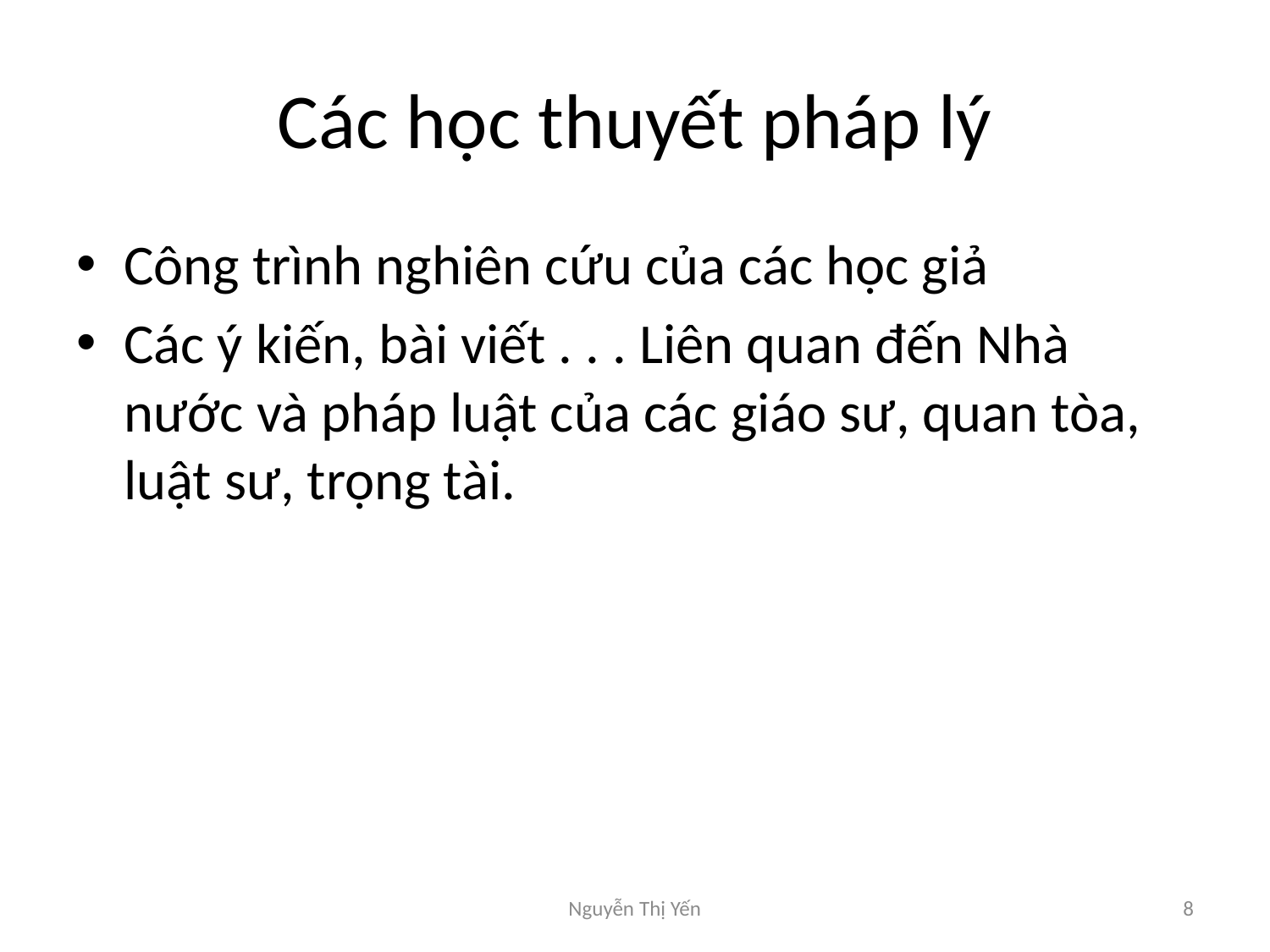

# Các học thuyết pháp lý
Công trình nghiên cứu của các học giả
Các ý kiến, bài viết . . . Liên quan đến Nhà nước và pháp luật của các giáo sư, quan tòa, luật sư, trọng tài.
Nguyễn Thị Yến
8